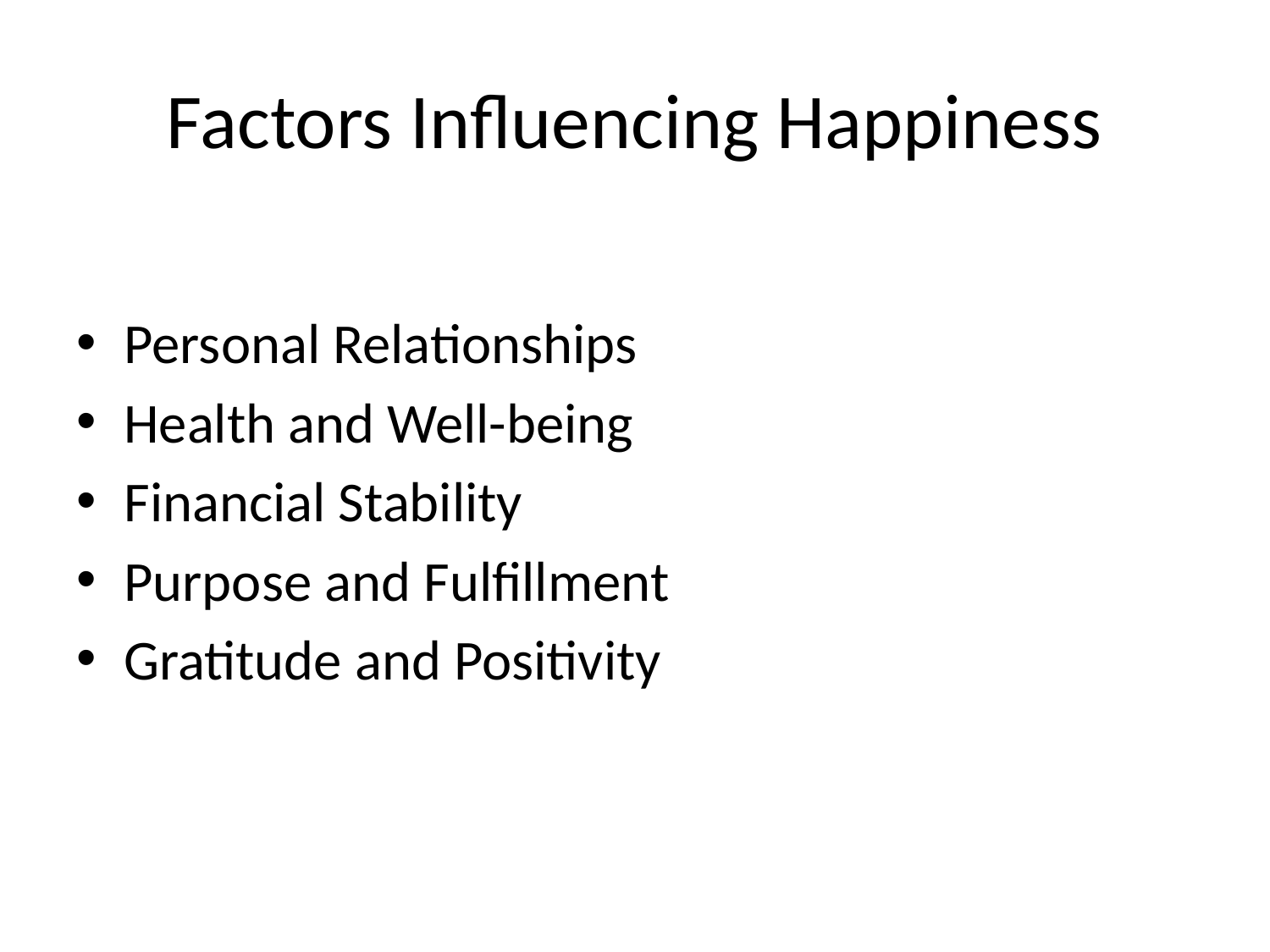

# Factors Influencing Happiness

Personal Relationships
Health and Well-being
Financial Stability
Purpose and Fulfillment
Gratitude and Positivity